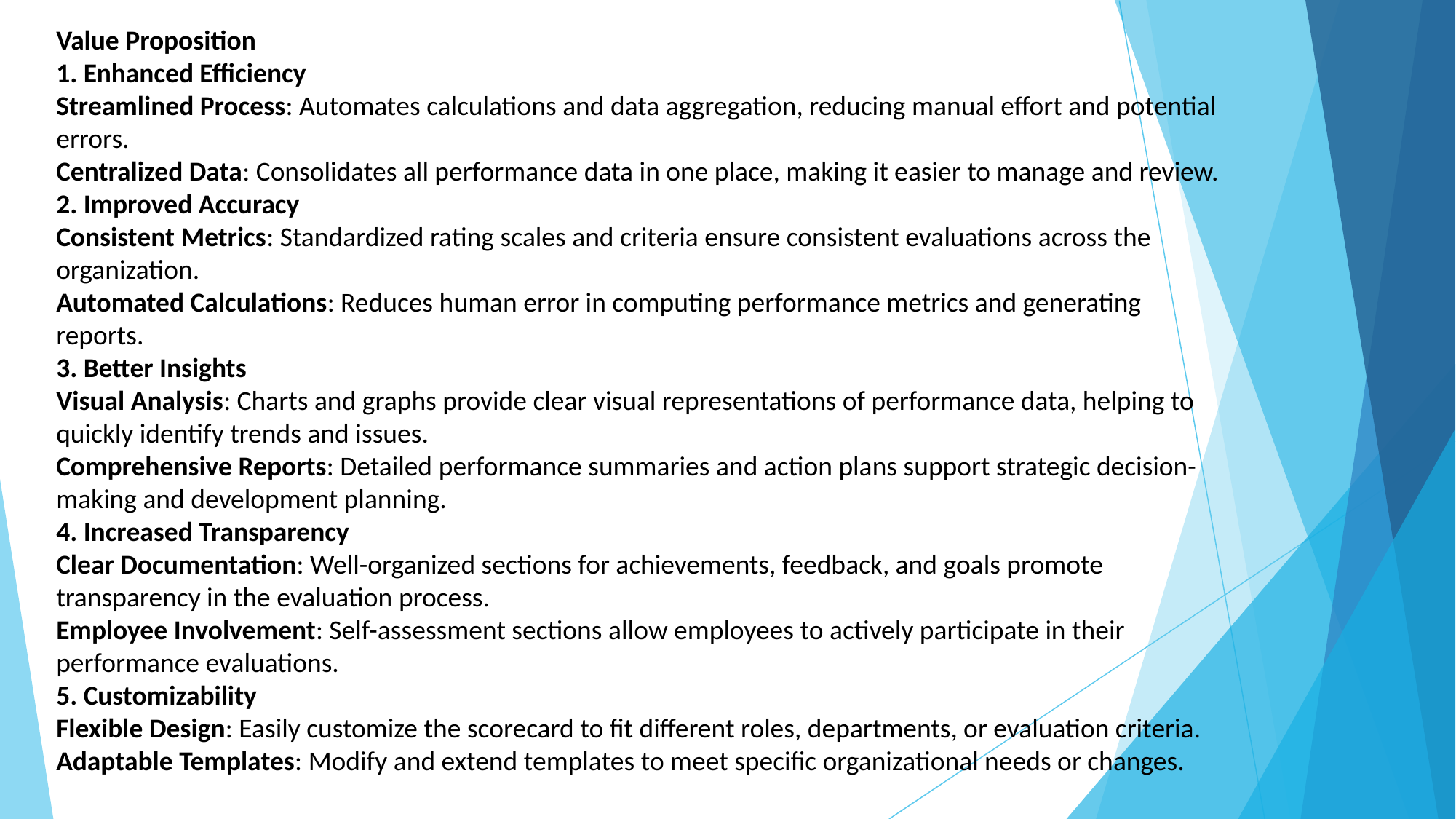

Value Proposition
1. Enhanced Efficiency
Streamlined Process: Automates calculations and data aggregation, reducing manual effort and potential errors.
Centralized Data: Consolidates all performance data in one place, making it easier to manage and review.
2. Improved Accuracy
Consistent Metrics: Standardized rating scales and criteria ensure consistent evaluations across the organization.
Automated Calculations: Reduces human error in computing performance metrics and generating reports.
3. Better Insights
Visual Analysis: Charts and graphs provide clear visual representations of performance data, helping to quickly identify trends and issues.
Comprehensive Reports: Detailed performance summaries and action plans support strategic decision-making and development planning.
4. Increased Transparency
Clear Documentation: Well-organized sections for achievements, feedback, and goals promote transparency in the evaluation process.
Employee Involvement: Self-assessment sections allow employees to actively participate in their performance evaluations.
5. Customizability
Flexible Design: Easily customize the scorecard to fit different roles, departments, or evaluation criteria.
Adaptable Templates: Modify and extend templates to meet specific organizational needs or changes.